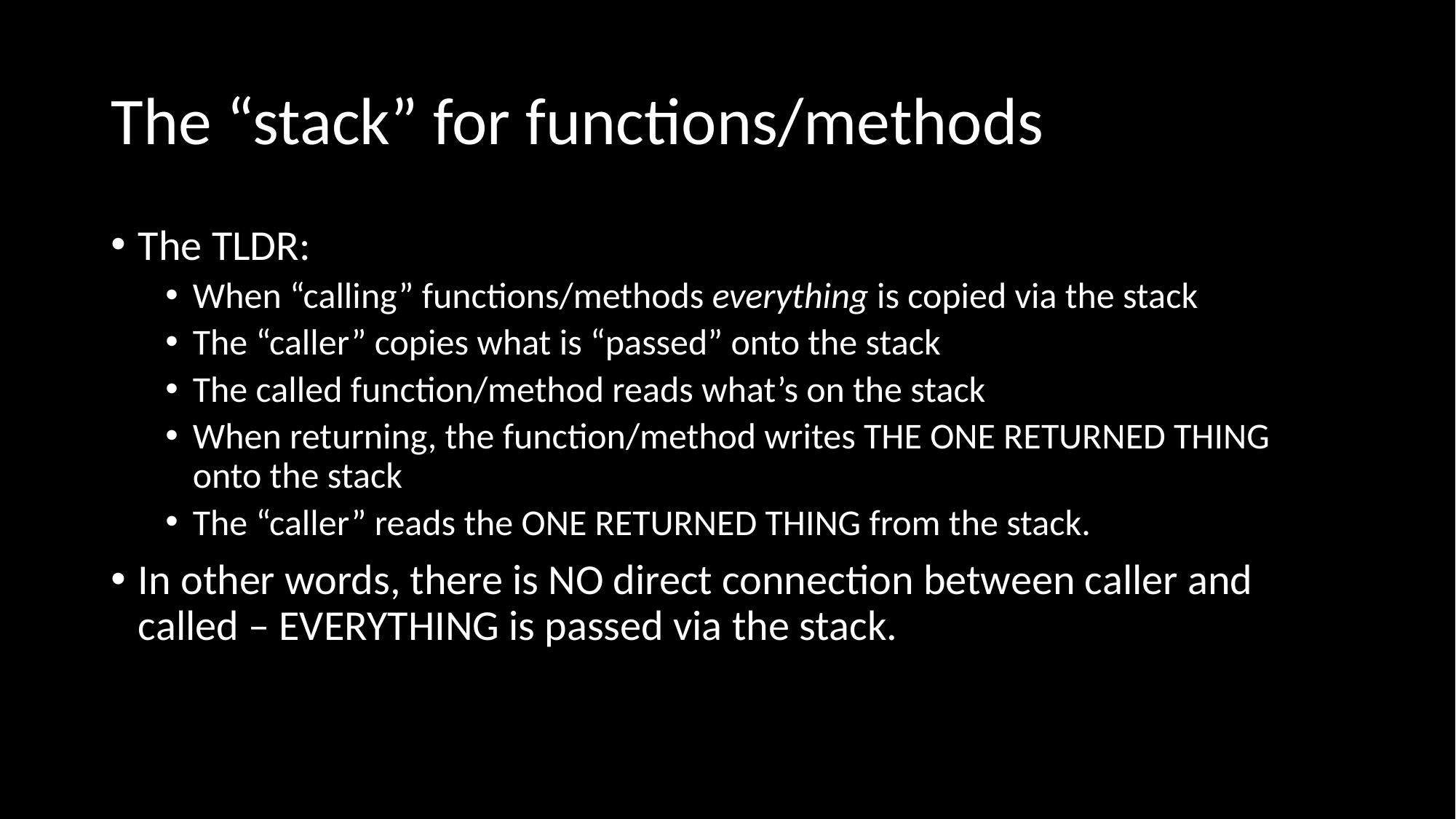

# The “stack” for functions/methods
The TLDR:
When “calling” functions/methods everything is copied via the stack
The “caller” copies what is “passed” onto the stack
The called function/method reads what’s on the stack
When returning, the function/method writes THE ONE RETURNED THING onto the stack
The “caller” reads the ONE RETURNED THING from the stack.
In other words, there is NO direct connection between caller and called – EVERYTHING is passed via the stack.